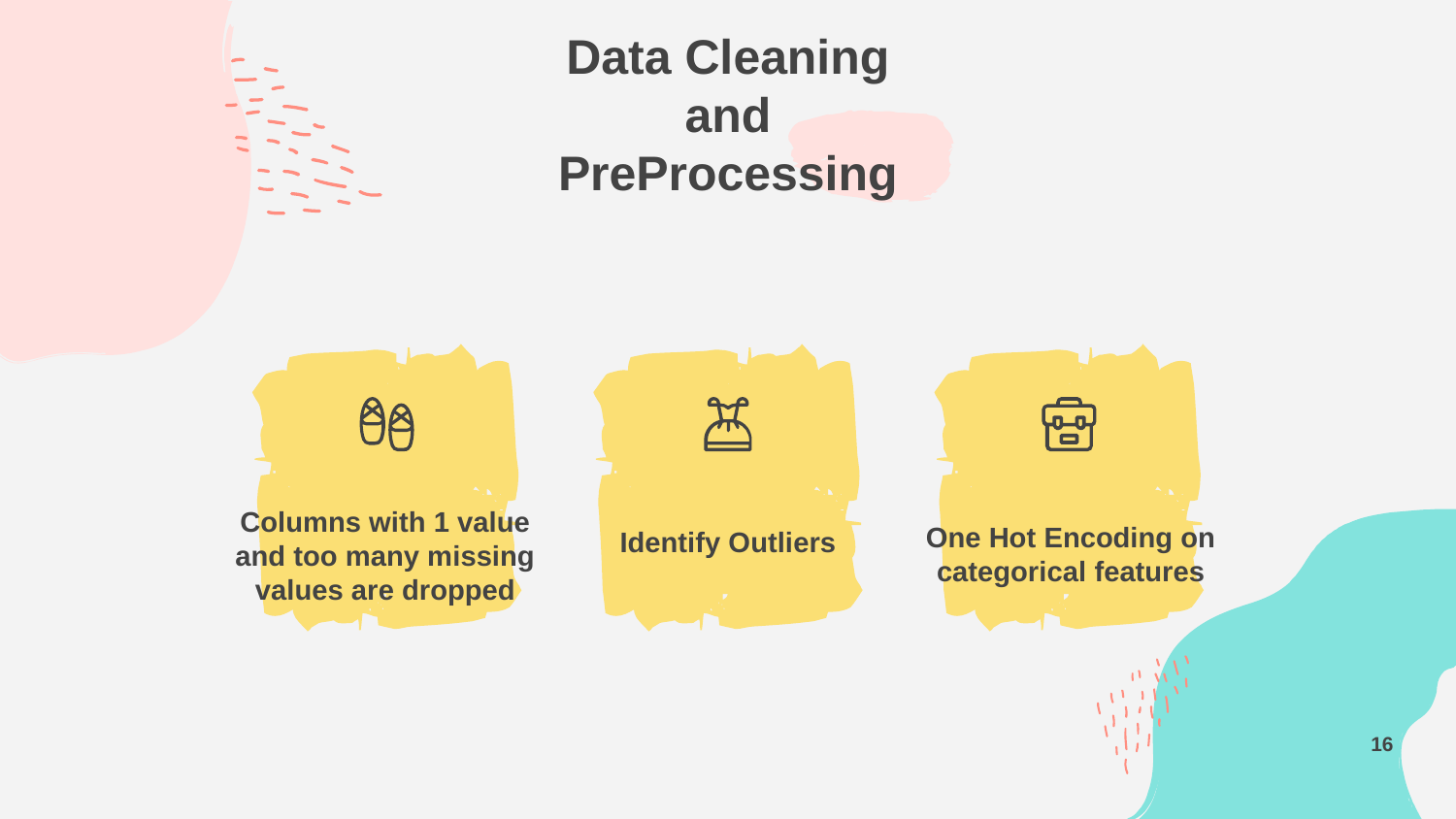

# Data Cleaning and PreProcessing

Identify Outliers
Columns with 1 value and too many missing values are dropped

One Hot Encoding on categorical features
16